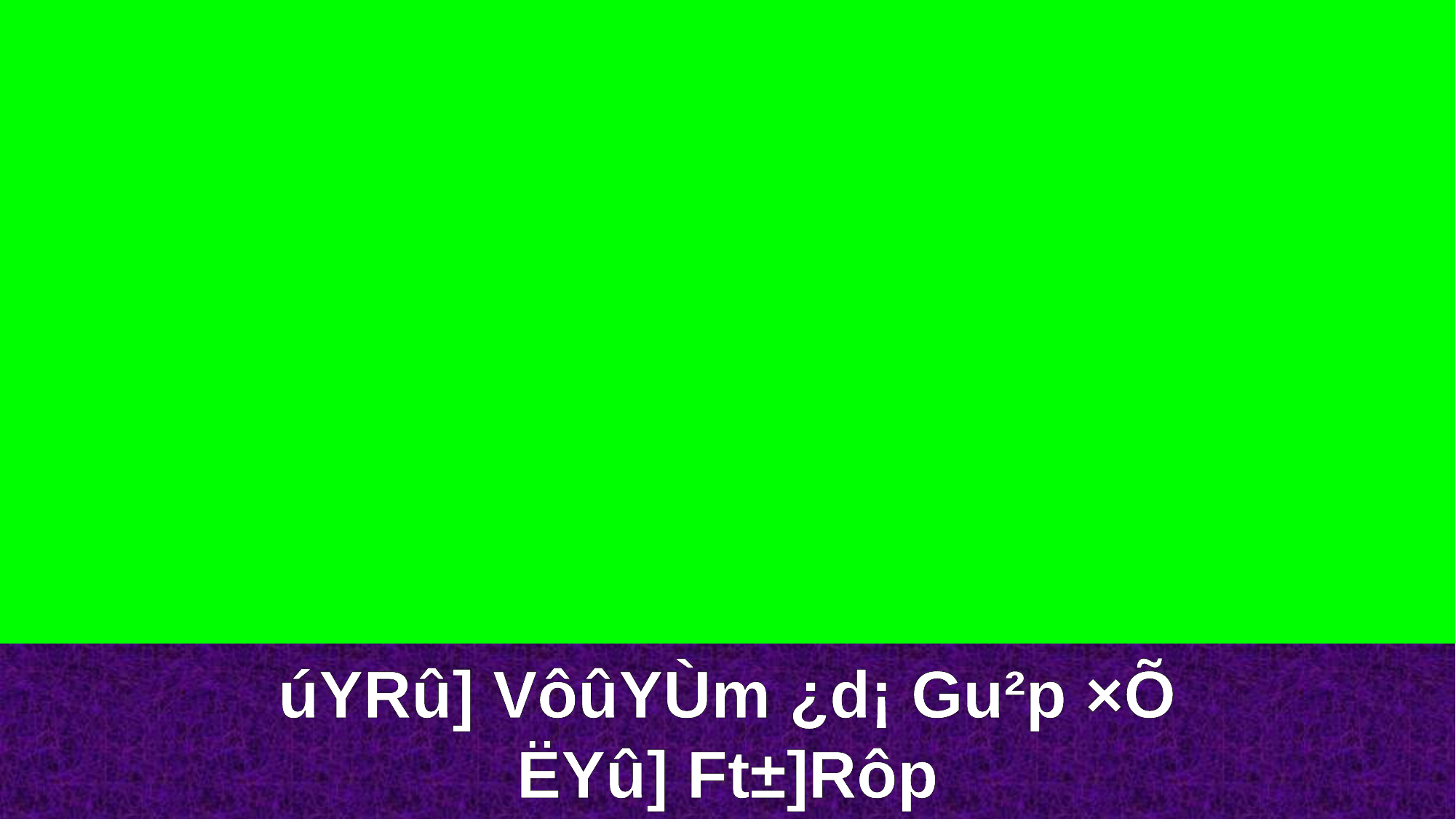

úYRû] VôûYÙm ¿d¡ Gu²p ×Õ
ËYû] Ft±]Rôp